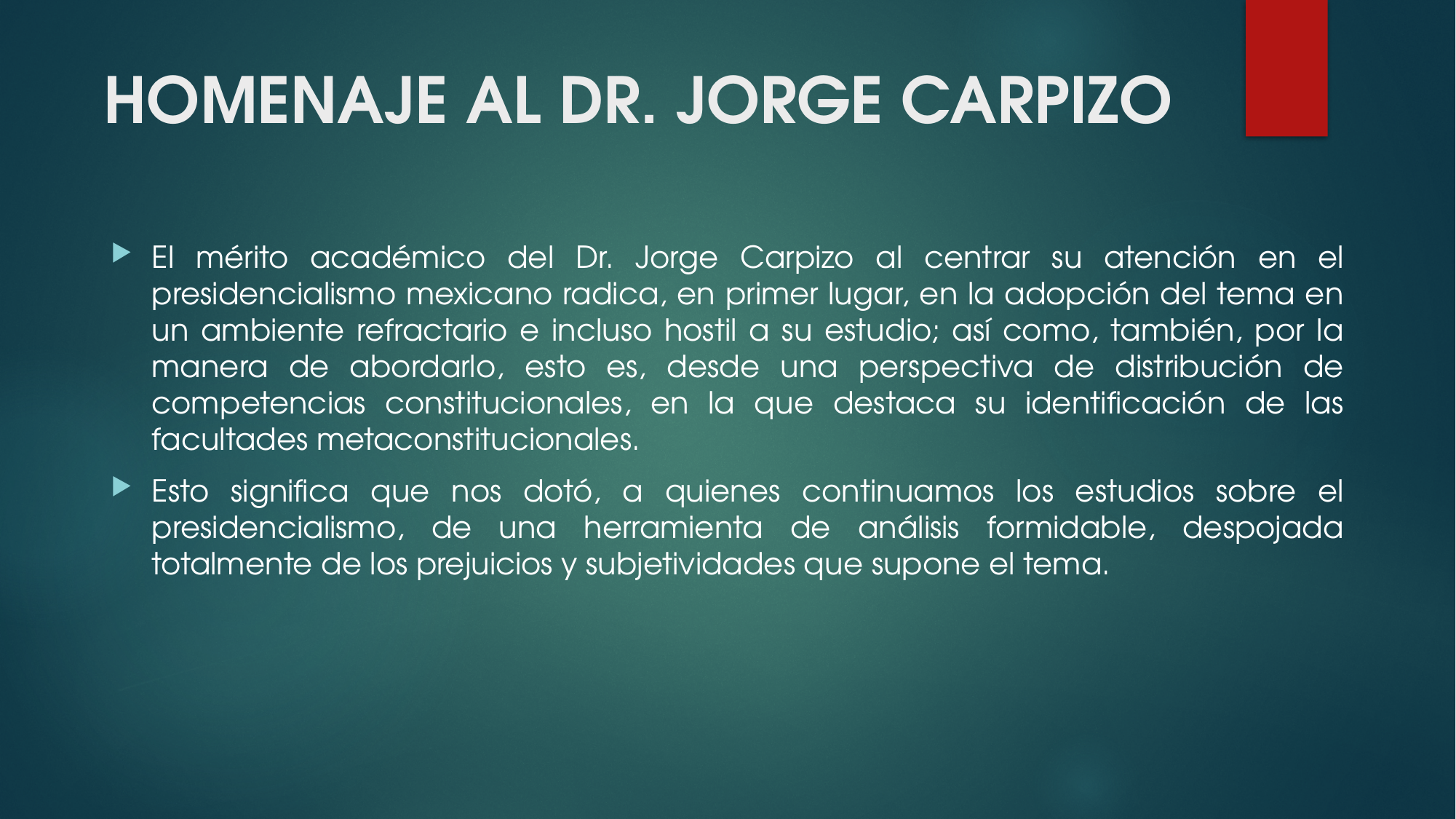

# HOMENAJE AL DR. JORGE CARPIZO

El mérito académico del Dr. Jorge Carpizo al centrar su atención en el presidencialismo mexicano radica, en primer lugar, en la adopción del tema en un ambiente refractario e incluso hostil a su estudio; así como, también, por la manera de abordarlo, esto es, desde una perspectiva de distribución de competencias constitucionales, en la que destaca su identificación de las facultades metaconstitucionales.
Esto significa que nos dotó, a quienes continuamos los estudios sobre el presidencialismo, de una herramienta de análisis formidable, despojada totalmente de los prejuicios y subjetividades que supone el tema.